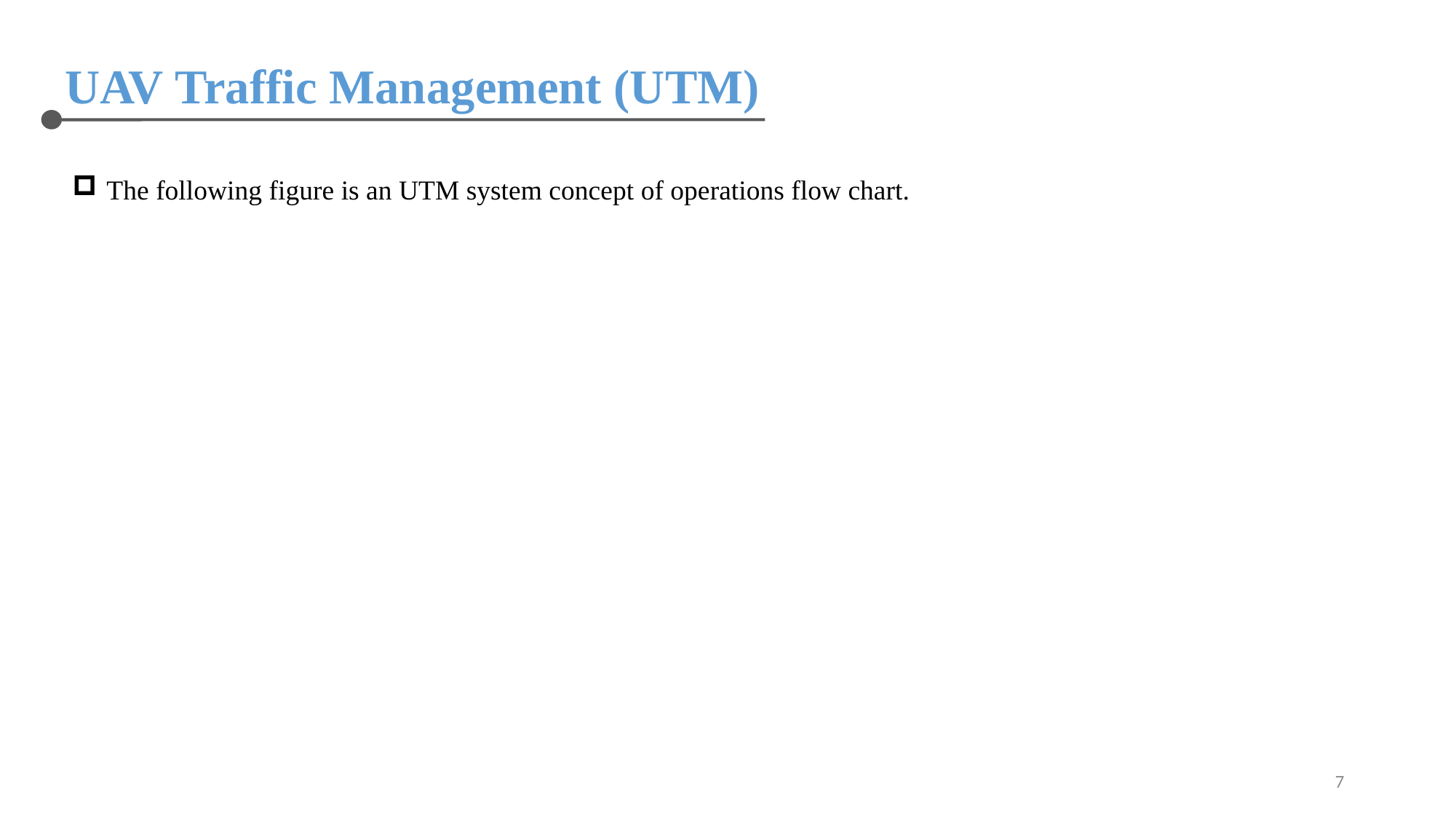

UAV Traffic Management (UTM)

The following figure is an UTM system concept of operations flow chart.
7